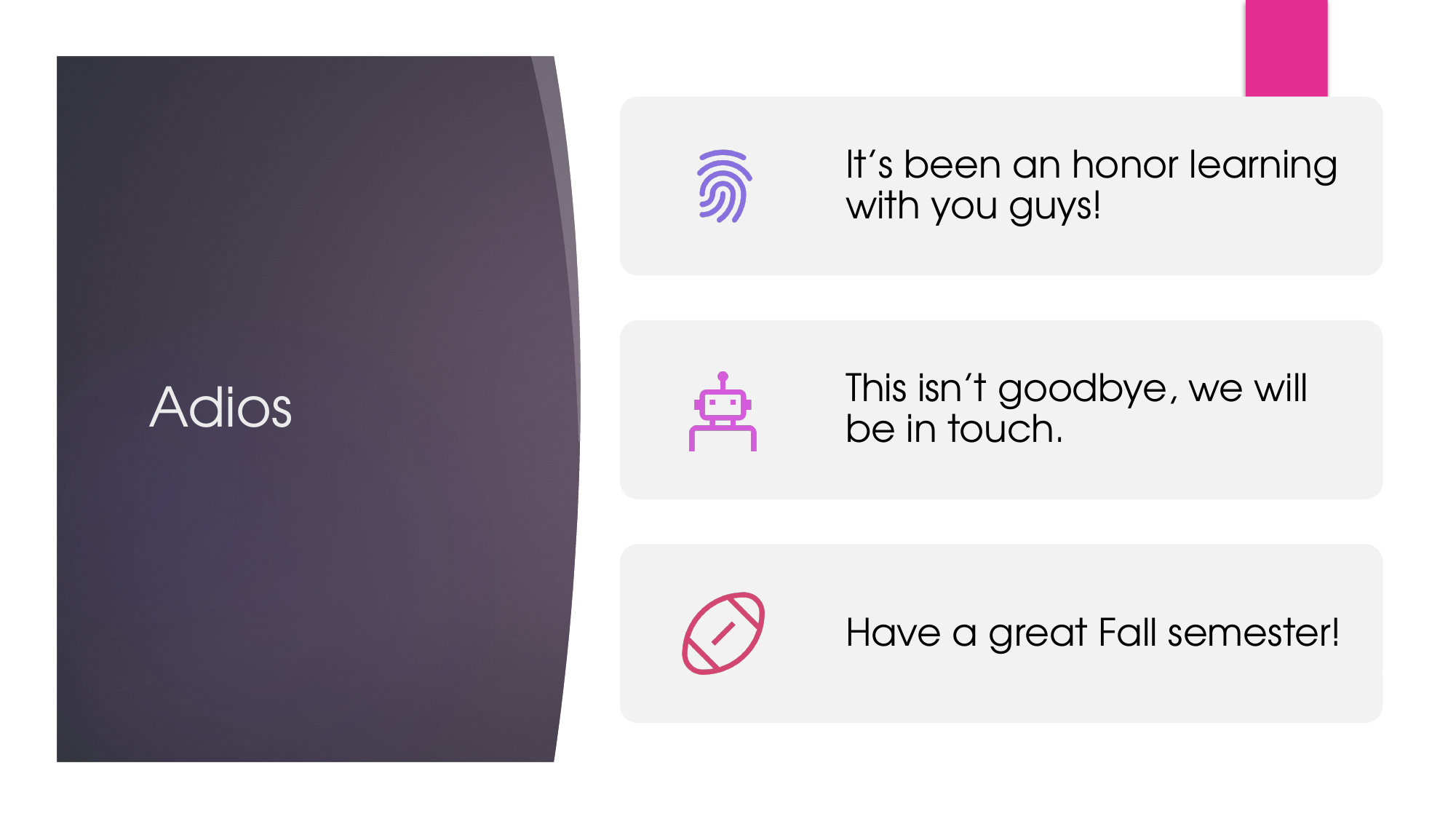

It’s been an honor learning with you guys!
This isn’t goodbye, we will be in touch.
Have a great Fall semester!
# Adios